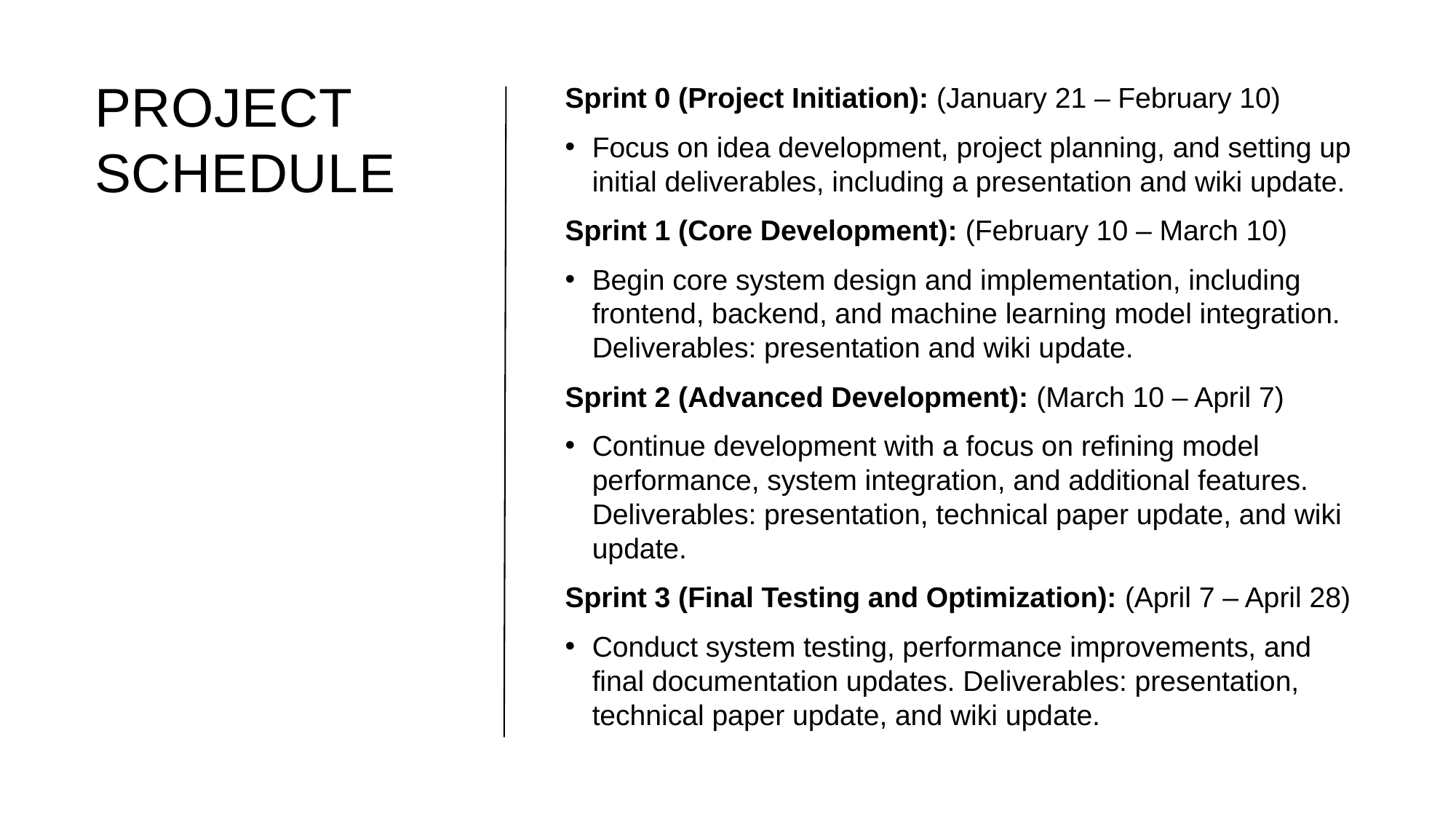

# Project Schedule
Sprint 0 (Project Initiation): (January 21 – February 10)
Focus on idea development, project planning, and setting up initial deliverables, including a presentation and wiki update.
Sprint 1 (Core Development): (February 10 – March 10)
Begin core system design and implementation, including frontend, backend, and machine learning model integration. Deliverables: presentation and wiki update.
Sprint 2 (Advanced Development): (March 10 – April 7)
Continue development with a focus on refining model performance, system integration, and additional features. Deliverables: presentation, technical paper update, and wiki update.
Sprint 3 (Final Testing and Optimization): (April 7 – April 28)
Conduct system testing, performance improvements, and final documentation updates. Deliverables: presentation, technical paper update, and wiki update.